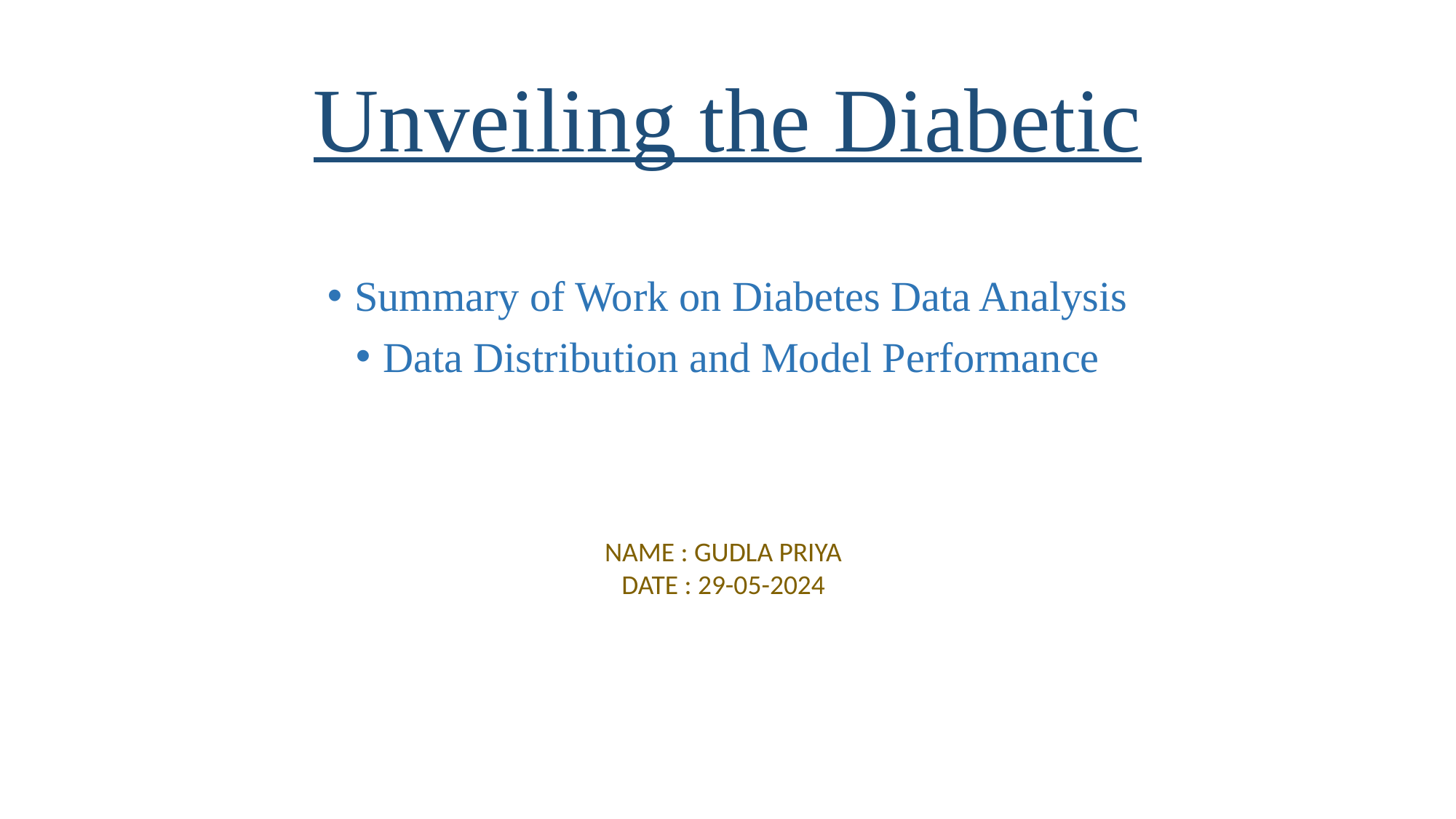

# Unveiling the Diabetic
Summary of Work on Diabetes Data Analysis
Data Distribution and Model Performance
NAME : GUDLA PRIYA
DATE : 29-05-2024